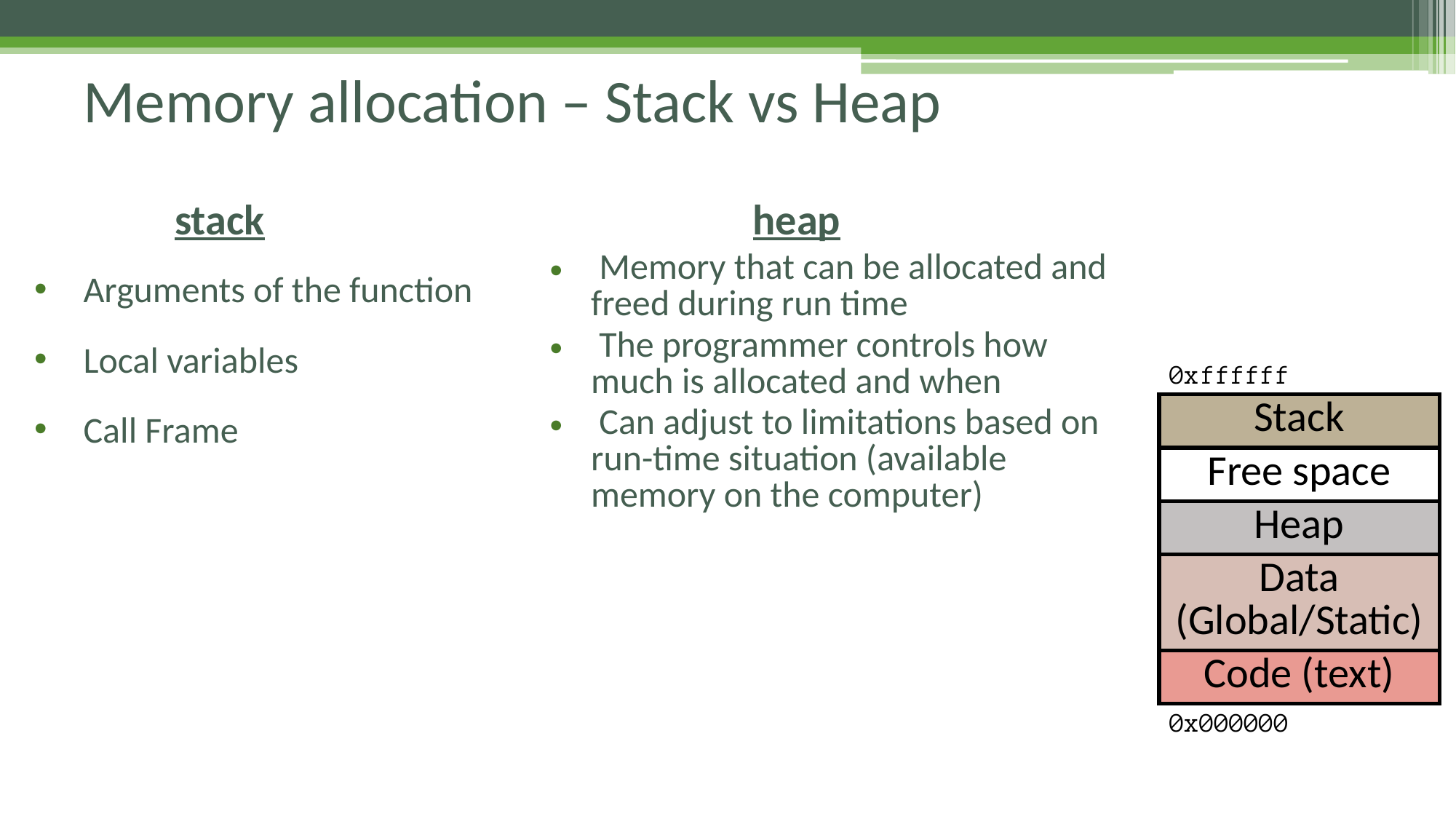

Memory allocation – Stack vs Heap
# stack
heap
 Arguments of the function
 Local variables
 Call Frame

 Memory that can be allocated and freed during run time
 The programmer controls how much is allocated and when
 Can adjust to limitations based on run-time situation (available memory on the computer)

| 0xffffff |
| --- |
| Stack |
| Free space |
| Heap |
| Data (Global/Static) |
| Code (text) |
| 0x000000 |